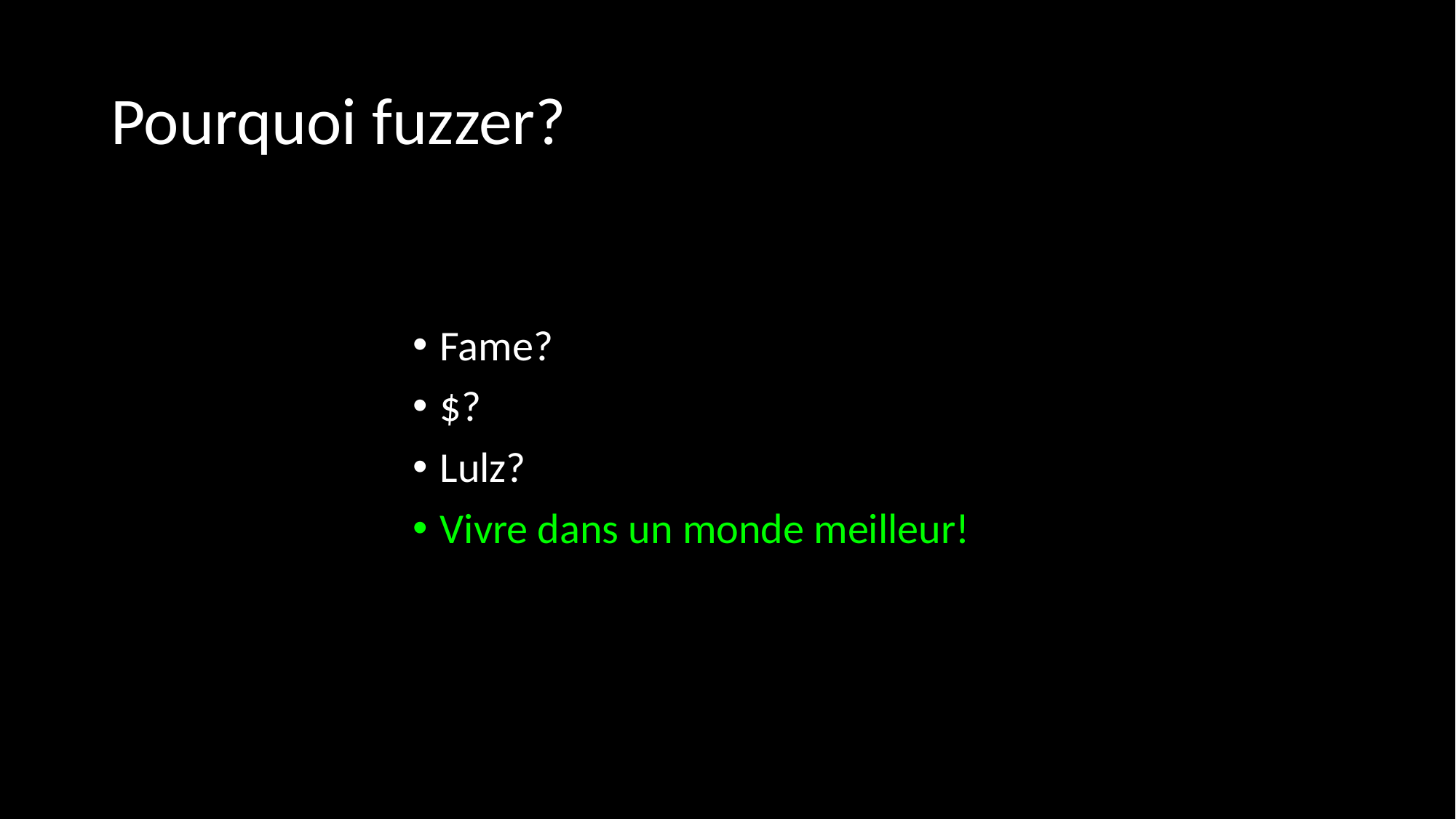

# Pourquoi fuzzer?
Fame?
$?
Lulz?
Vivre dans un monde meilleur!